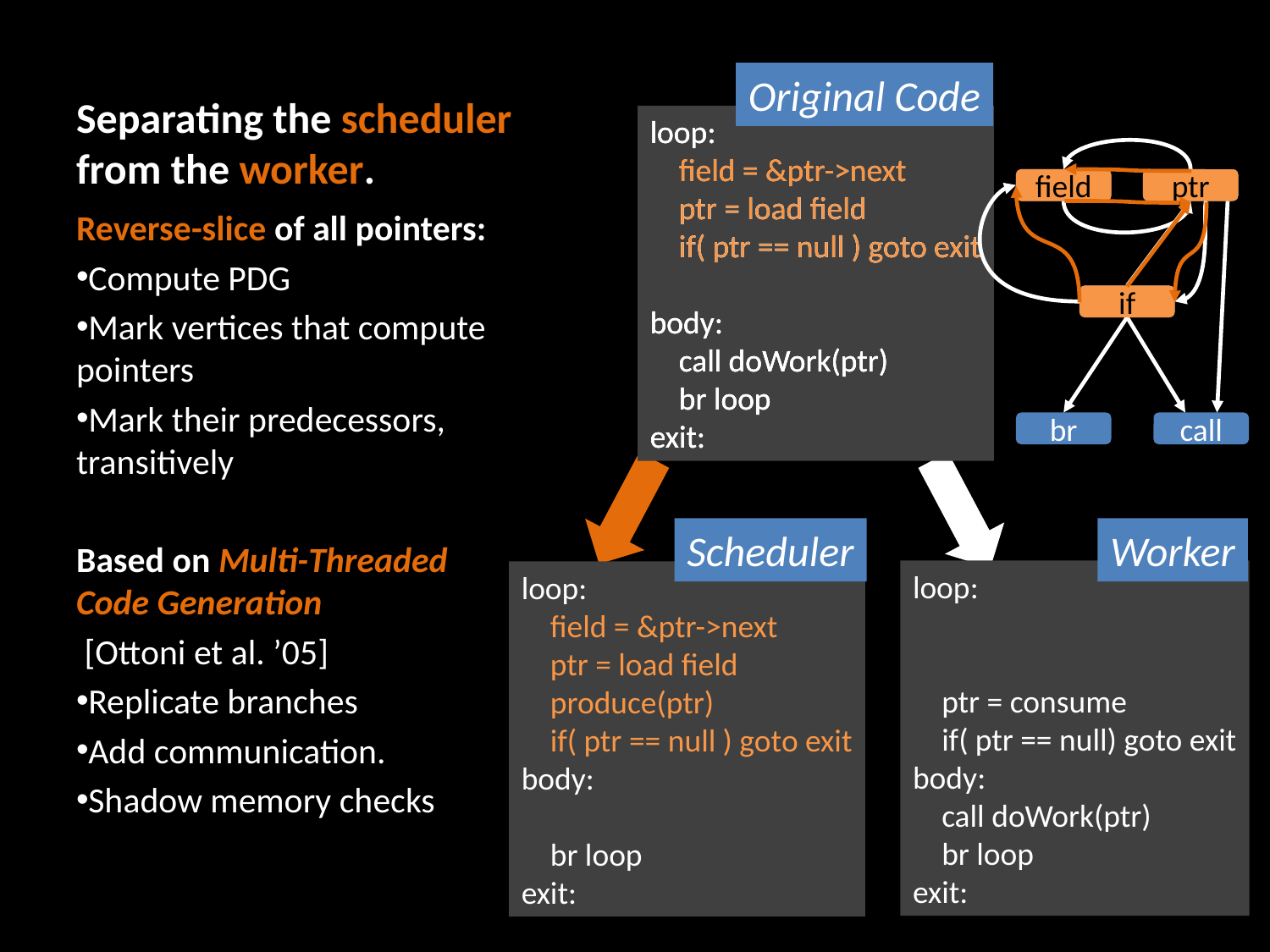

# Separating the scheduler from the worker.
Original Code
loop:
    field = &ptr->next
    ptr = load field
    if( ptr == null ) goto exit

body:
    call doWork(ptr)
    br loop
exit:
loop:
    field = &ptr->next
    ptr = load field
    if( ptr == null ) goto exit

body:
    call doWork(ptr)
    br loop
exit:
loop:
    field = &ptr->next
    ptr = load field
    if( ptr == null ) goto exit

body:
    call doWork(ptr)
    br loop
exit:
field
field
ptr
ptr
Reverse-slice of all pointers:
Compute PDG
Mark vertices that compute  pointers
Mark their predecessors, transitively

Based on Multi-Threaded Code Generation
 [Ottoni et al. ’05]
Replicate branches
Add communication.
Shadow memory checks

if
if
br
call

Scheduler
Worker
loop:

    ptr = consume
    if( ptr == null) goto exit
body:
    call doWork(ptr)
    br loop
exit:
loop:
    field = &ptr->next
    ptr = load field
    produce(ptr)
    if( ptr == null ) goto exit
body:

    br loop
exit:
12